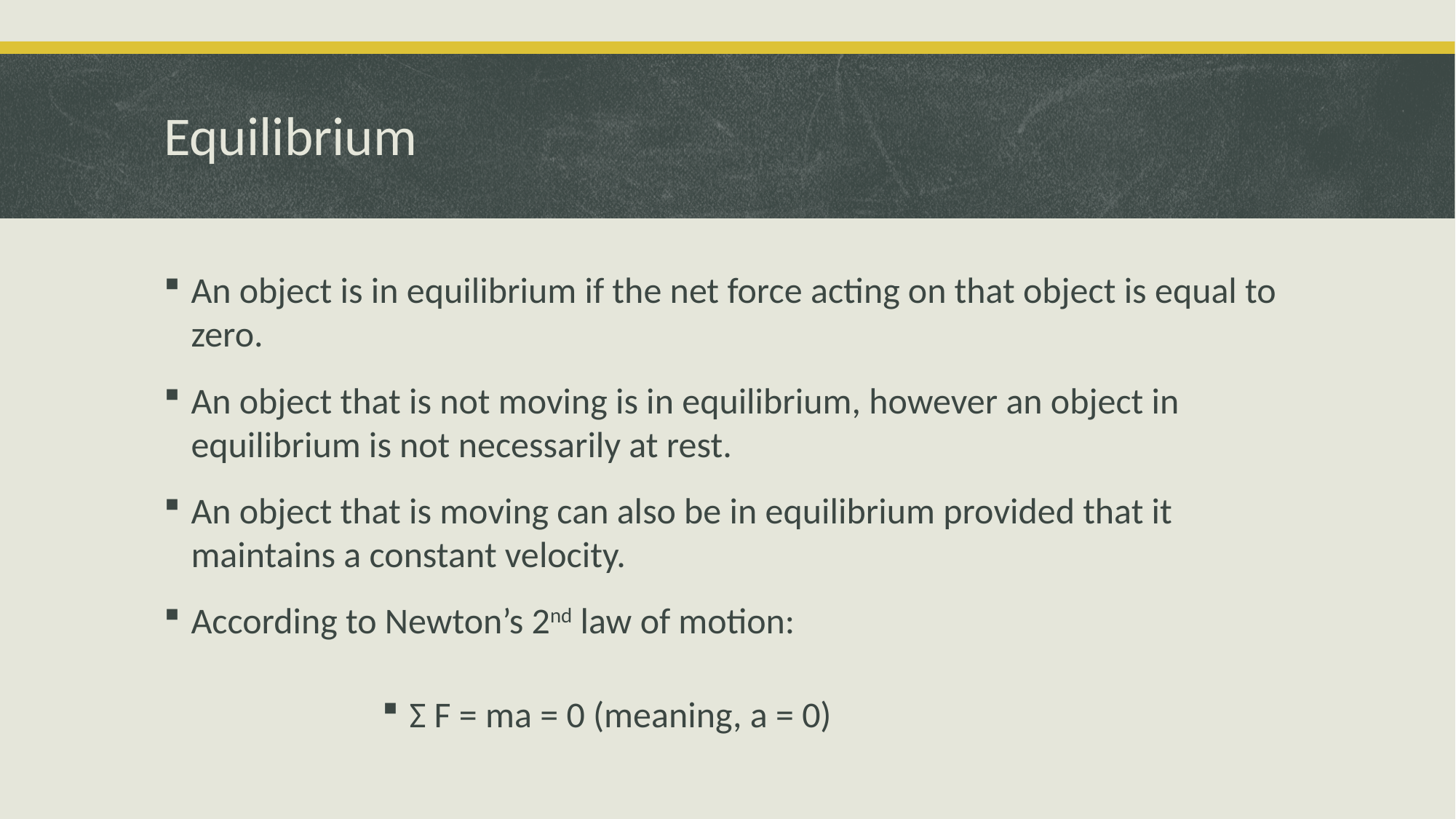

# Equilibrium
An object is in equilibrium if the net force acting on that object is equal to zero.
An object that is not moving is in equilibrium, however an object in equilibrium is not necessarily at rest.
An object that is moving can also be in equilibrium provided that it maintains a constant velocity.
According to Newton’s 2nd law of motion:

Σ F = ma = 0 (meaning, a = 0)